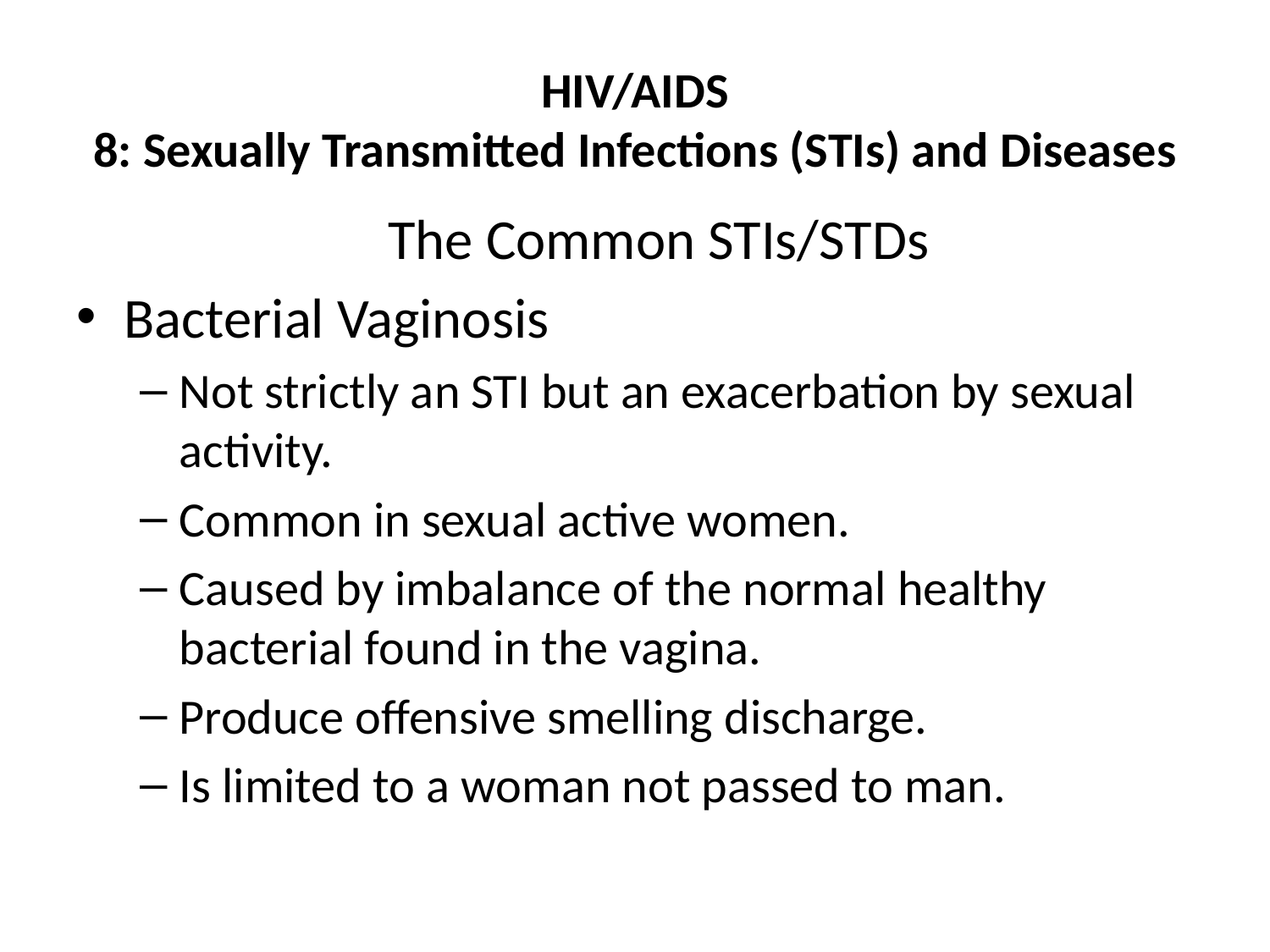

# HIV/AIDS 8: Sexually Transmitted Infections (STIs) and Diseases
	The Common STIs/STDs
Bacterial Vaginosis
Not strictly an STI but an exacerbation by sexual activity.
Common in sexual active women.
Caused by imbalance of the normal healthy bacterial found in the vagina.
Produce offensive smelling discharge.
Is limited to a woman not passed to man.